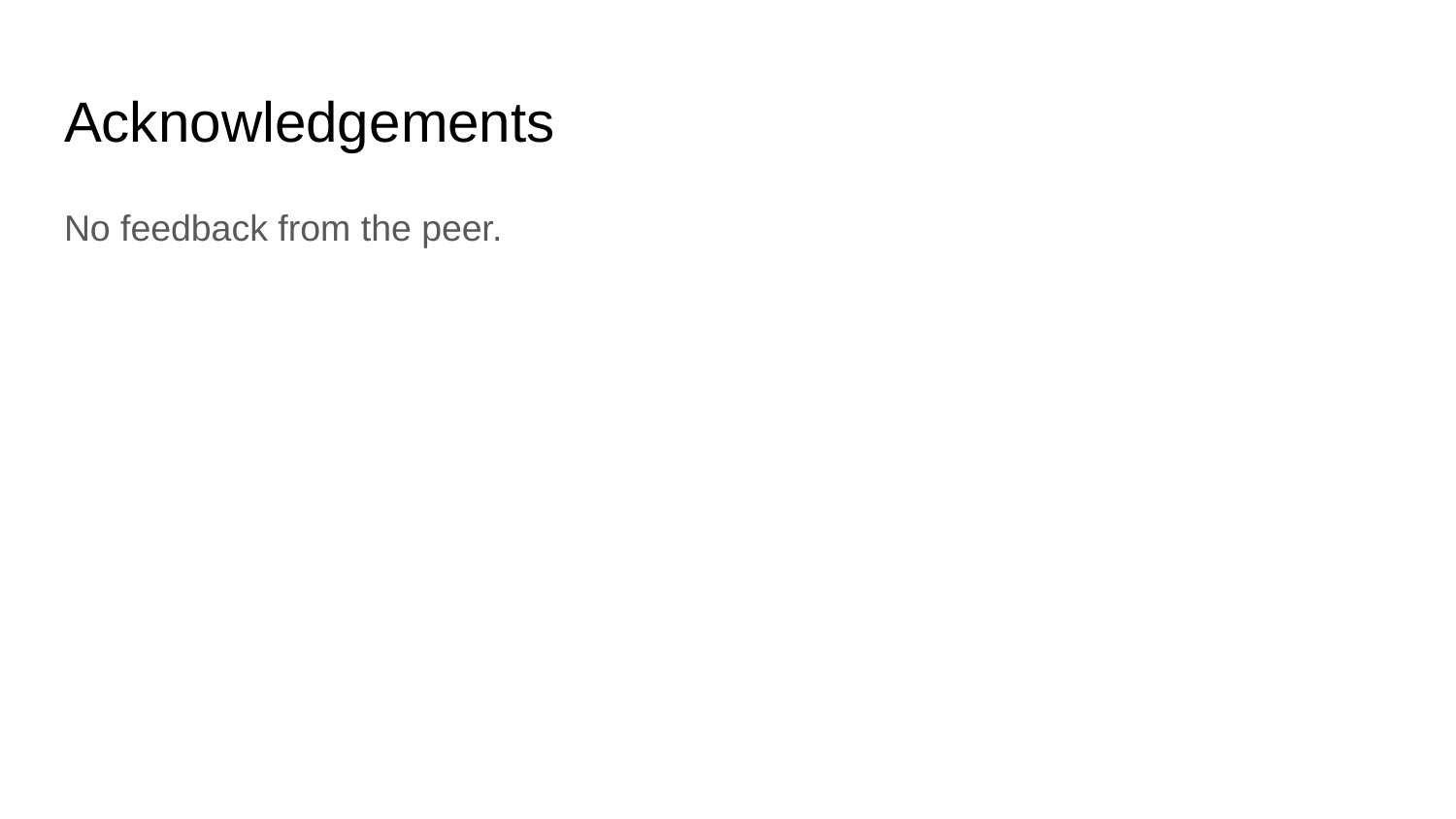

# Acknowledgements
No feedback from the peer.